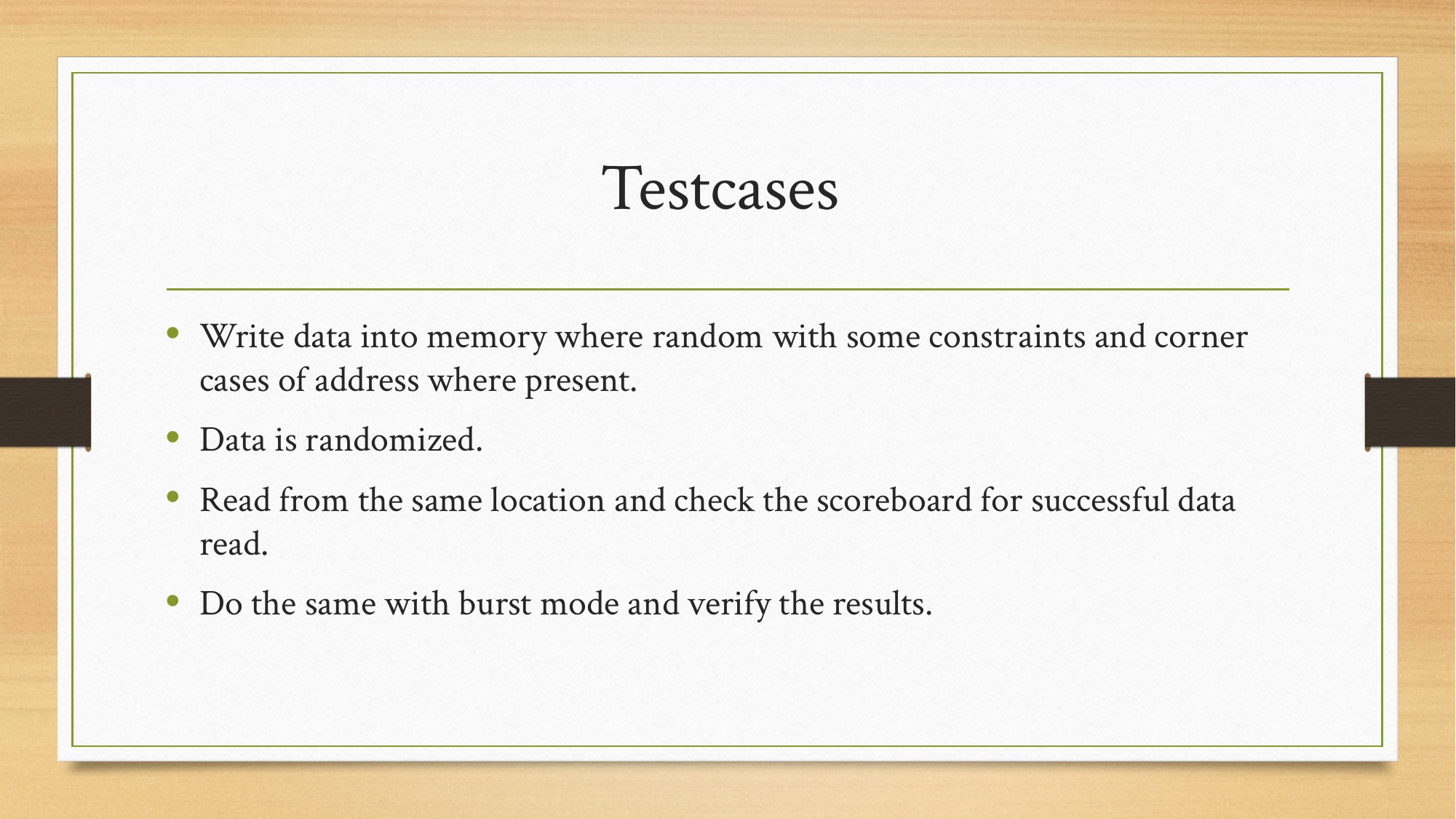

# Testcases
Write data into memory where random with some constraints and corner cases of address where present.
Data is randomized.
Read from the same location and check the scoreboard for successful data read.
Do the same with burst mode and verify the results.